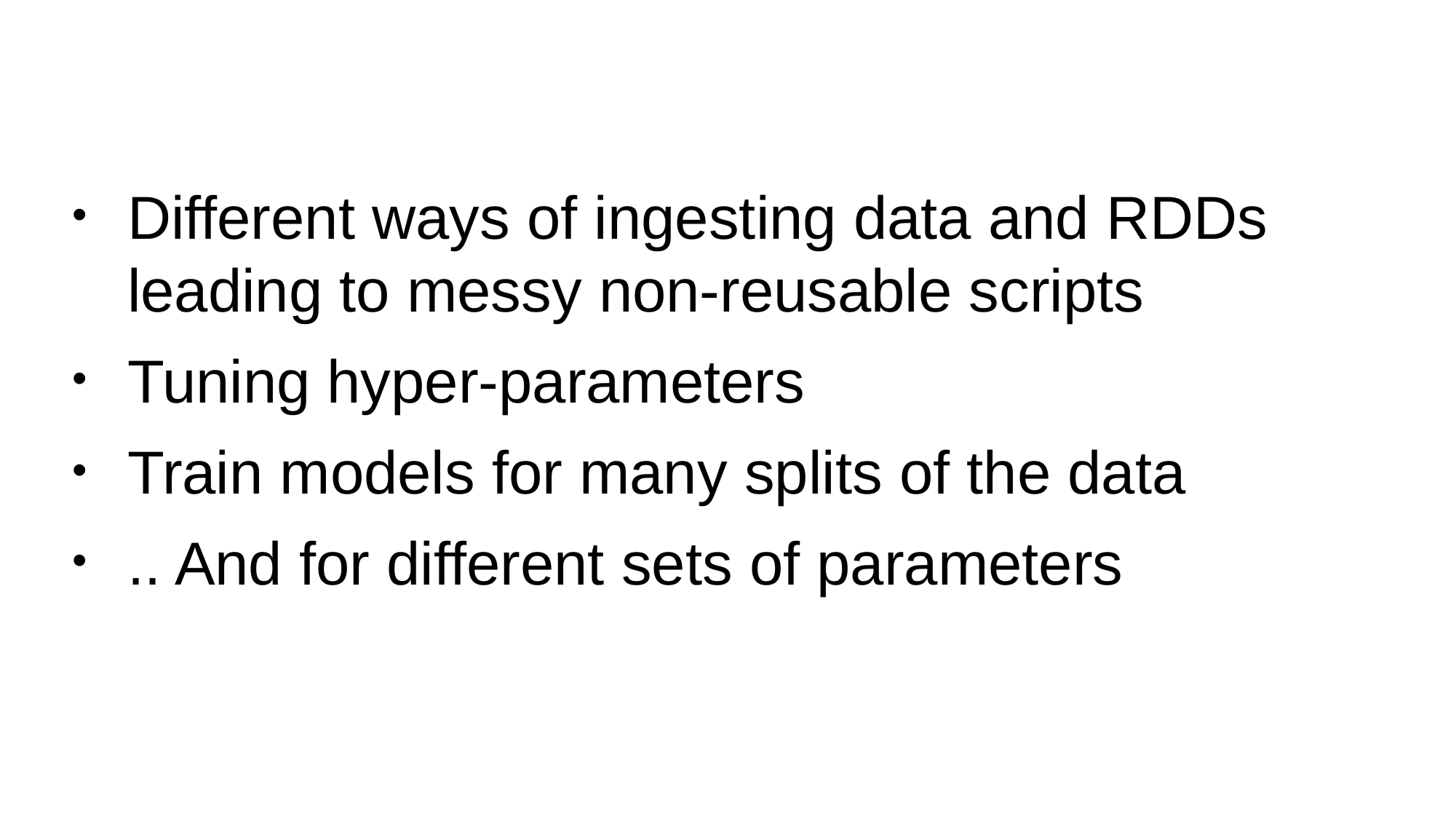

Different ways of ingesting data and RDDs leading to messy non-reusable scripts
Tuning hyper-parameters
Train models for many splits of the data
.. And for different sets of parameters